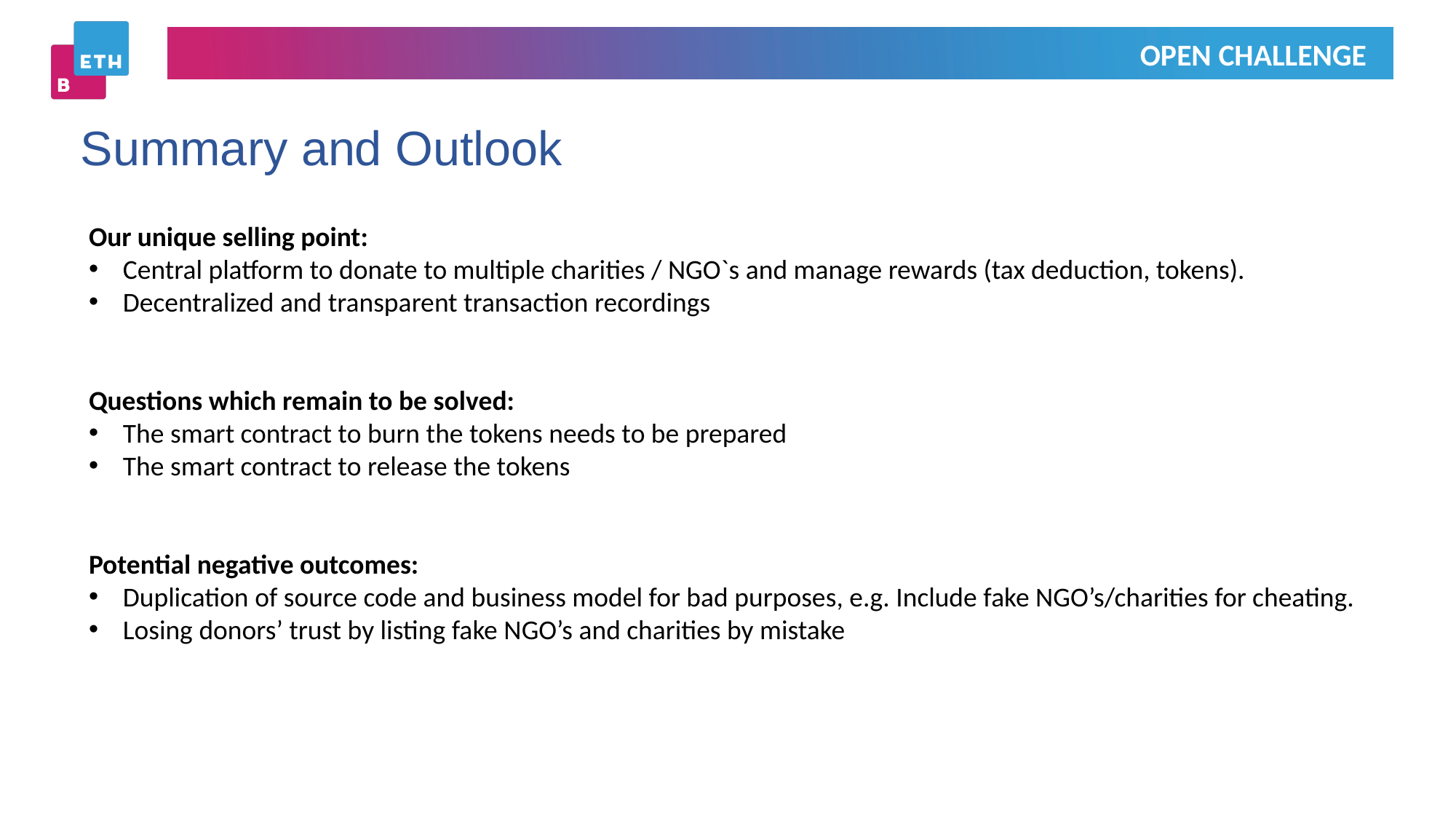

OPEN CHALLENGE
Summary and Outlook
Our unique selling point:
Central platform to donate to multiple charities / NGO`s and manage rewards (tax deduction, tokens).
Decentralized and transparent transaction recordings

Questions which remain to be solved:
The smart contract to burn the tokens needs to be prepared
The smart contract to release the tokens

Potential negative outcomes:
Duplication of source code and business model for bad purposes, e.g. Include fake NGO’s/charities for cheating.
Losing donors’ trust by listing fake NGO’s and charities by mistake